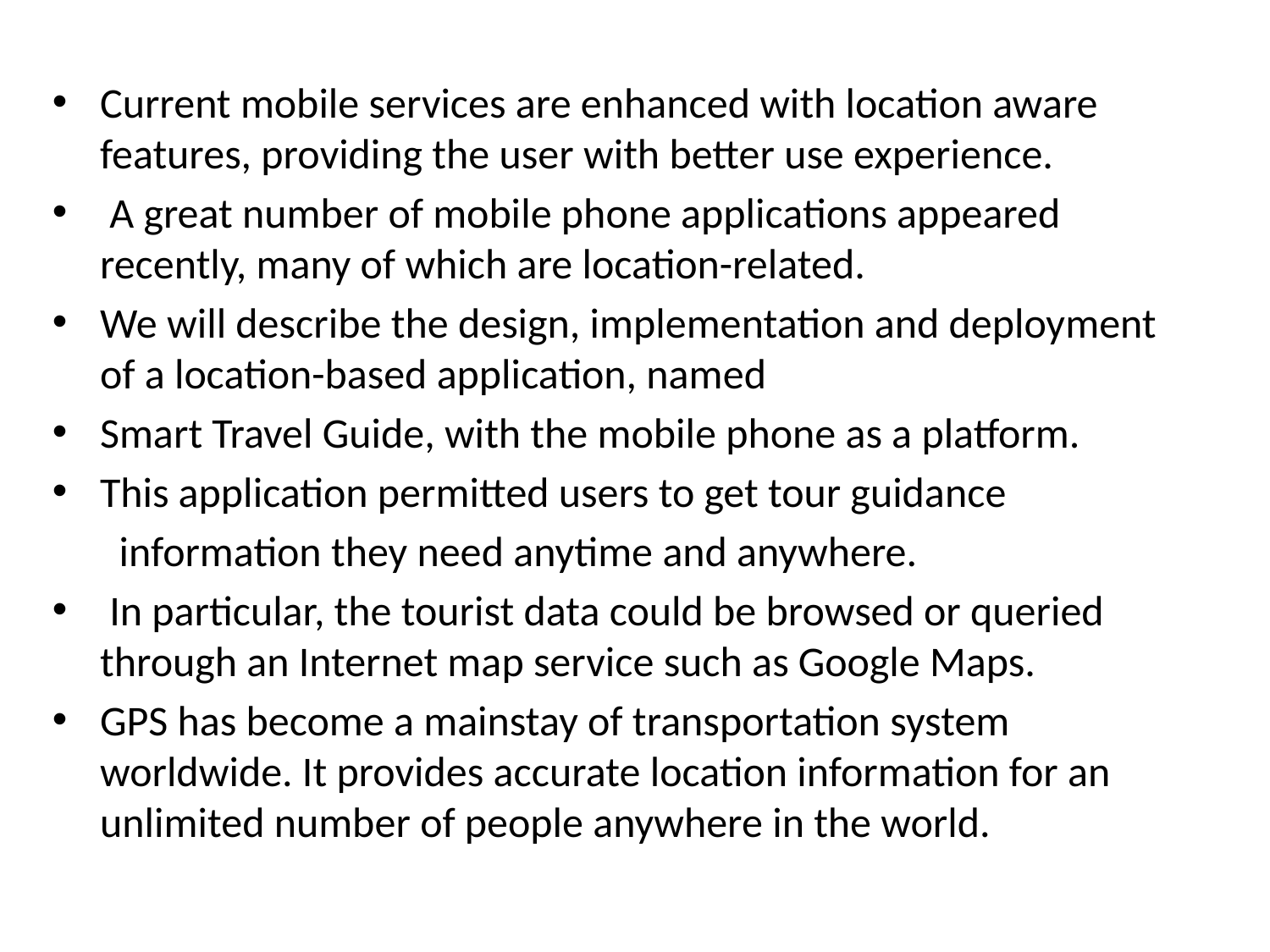

Current mobile services are enhanced with location aware features, providing the user with better use experience.
 A great number of mobile phone applications appeared recently, many of which are location-related.
We will describe the design, implementation and deployment of a location-based application, named
Smart Travel Guide, with the mobile phone as a platform.
This application permitted users to get tour guidance
       information they need anytime and anywhere.
 In particular, the tourist data could be browsed or queried through an Internet map service such as Google Maps.
GPS has become a mainstay of transportation system worldwide. It provides accurate location information for an unlimited number of people anywhere in the world.